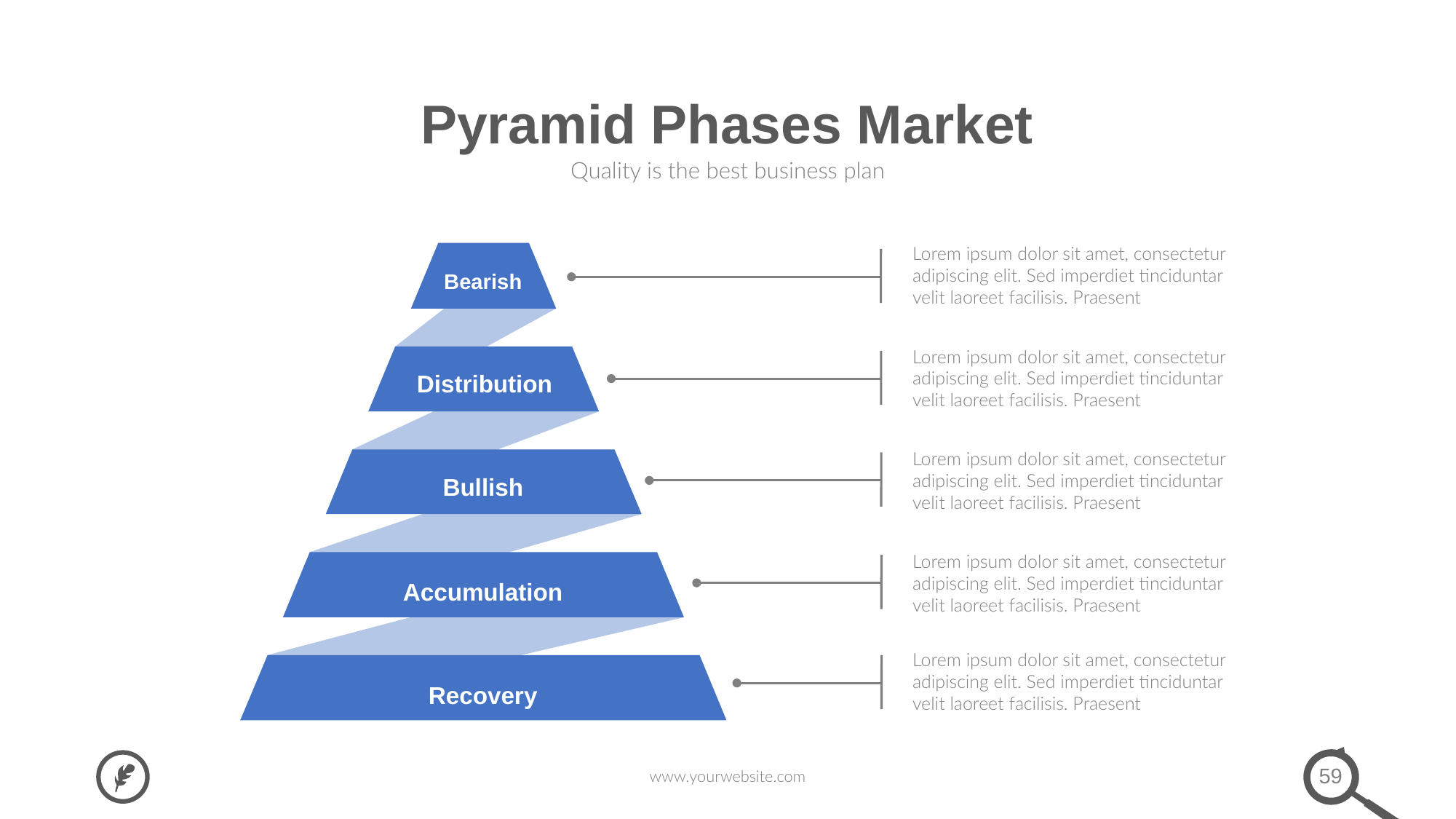

Pyramid Phases Market
Quality is the best business plan
Lorem ipsum dolor sit amet, consectetur adipiscing elit. Sed imperdiet tinciduntar velit laoreet facilisis. Praesent

Bearish

Lorem ipsum dolor sit amet, consectetur adipiscing elit. Sed imperdiet tinciduntar velit laoreet facilisis. Praesent

Distribution

Lorem ipsum dolor sit amet, consectetur adipiscing elit. Sed imperdiet tinciduntar velit laoreet facilisis. Praesent

Bullish

Lorem ipsum dolor sit amet, consectetur adipiscing elit. Sed imperdiet tinciduntar velit laoreet facilisis. Praesent

Accumulation

Lorem ipsum dolor sit amet, consectetur adipiscing elit. Sed imperdiet tinciduntar velit laoreet facilisis. Praesent

Recovery

59

www.yourwebsite.com